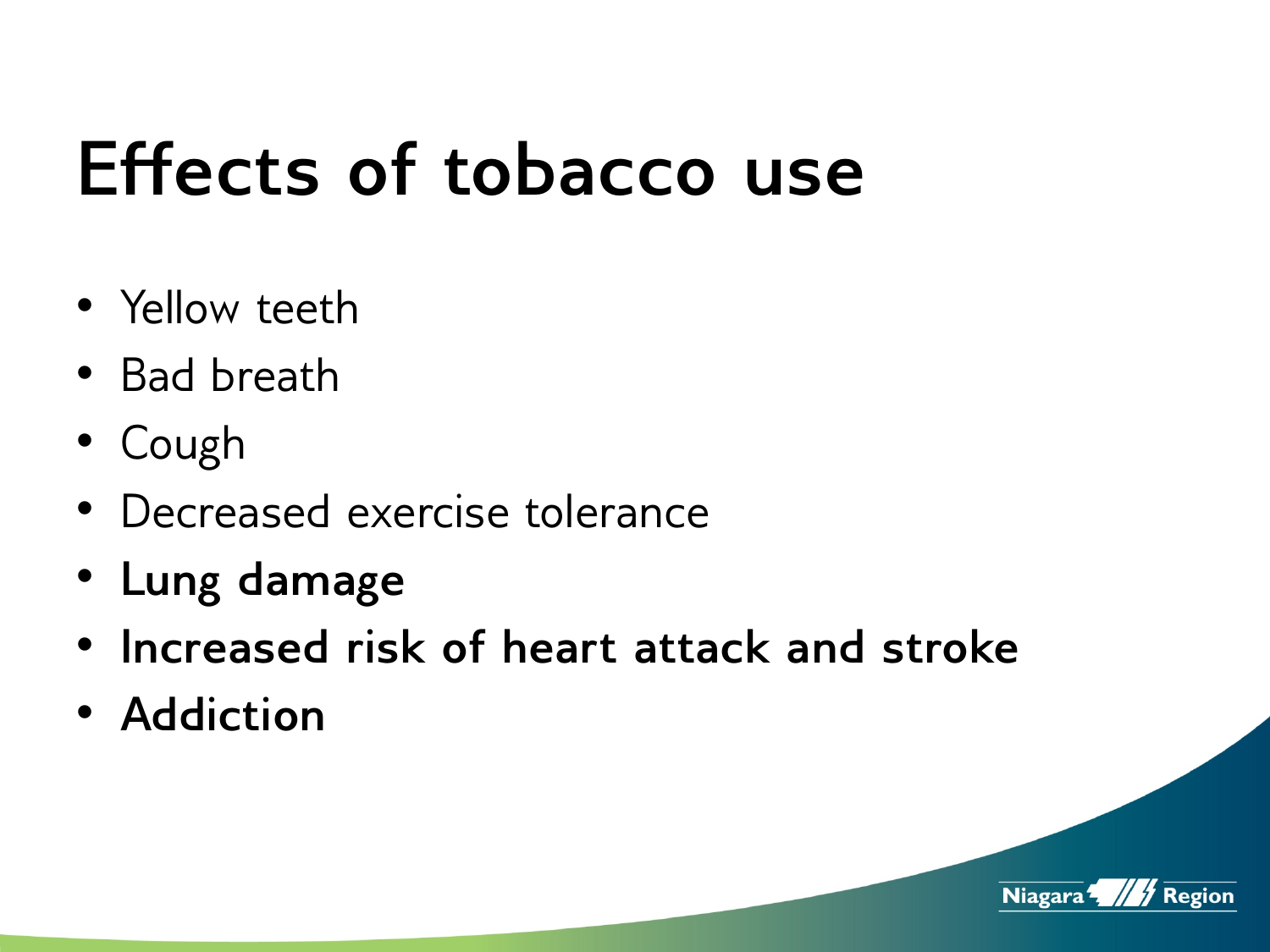

# Effects of tobacco use
Yellow teeth
Bad breath
Cough
Decreased exercise tolerance
Lung damage
Increased risk of heart attack and stroke
Addiction